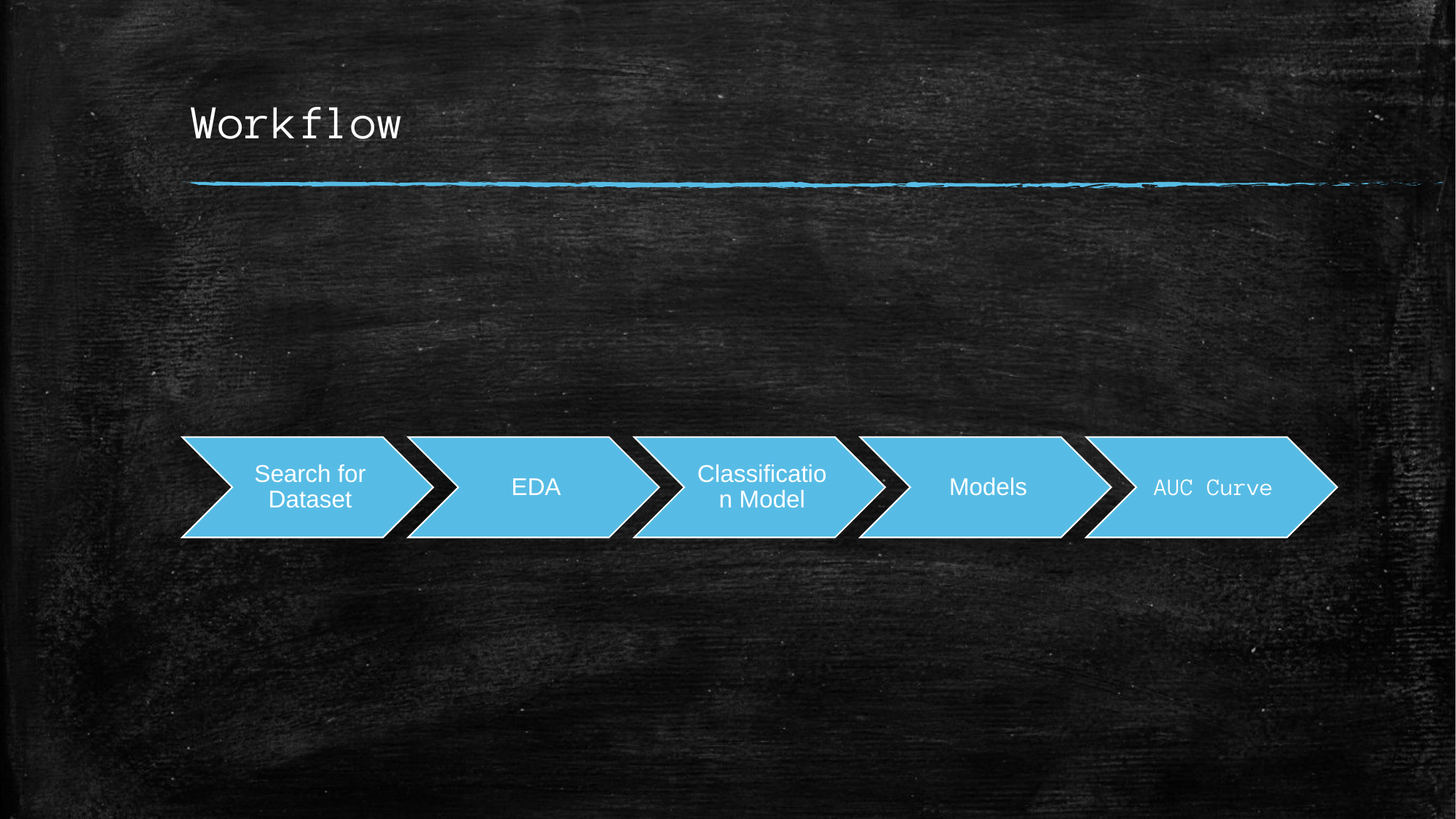

# Workflow
Search for Dataset
EDA
Classification Model
Models
AUC Curve